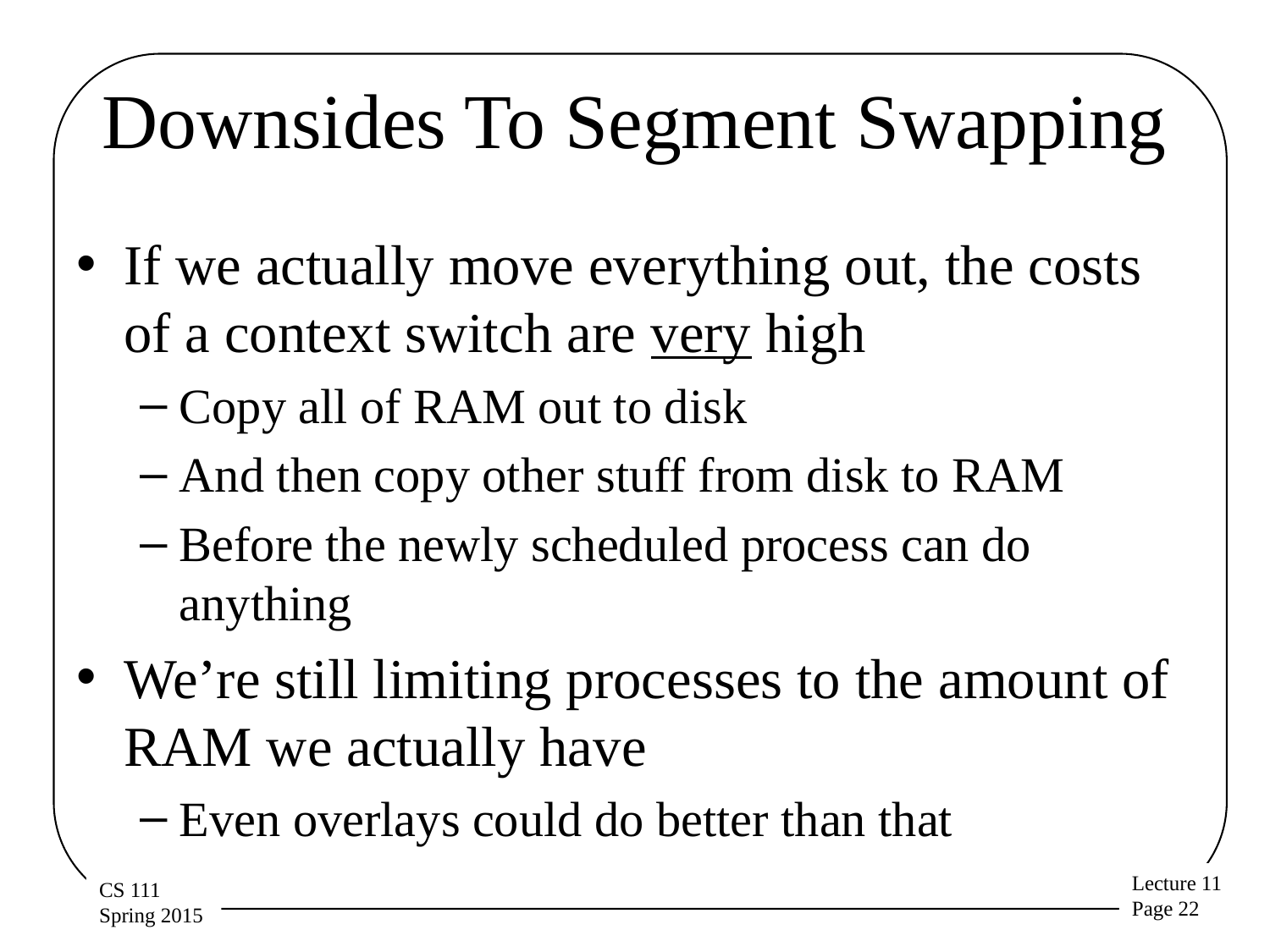

# Downsides To Segment Swapping
If we actually move everything out, the costs of a context switch are very high
Copy all of RAM out to disk
And then copy other stuff from disk to RAM
Before the newly scheduled process can do anything
We’re still limiting processes to the amount of RAM we actually have
Even overlays could do better than that